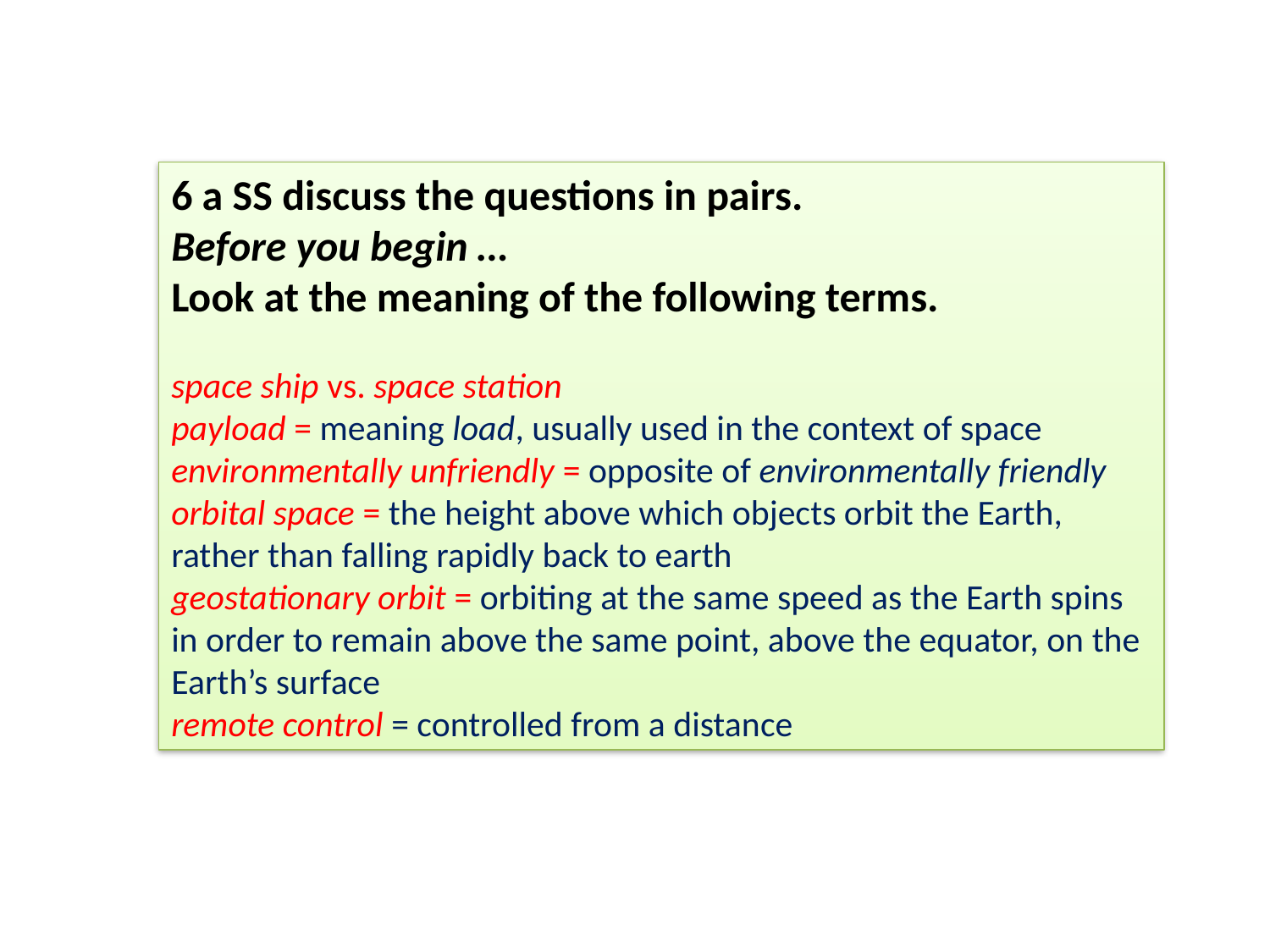

6 a SS discuss the questions in pairs.
Before you begin …
Look at the meaning of the following terms.

space ship vs. space station
payload = meaning load, usually used in the context of space
environmentally unfriendly = opposite of environmentally friendly
orbital space = the height above which objects orbit the Earth, rather than falling rapidly back to earth
geostationary orbit = orbiting at the same speed as the Earth spins in order to remain above the same point, above the equator, on the Earth’s surface
remote control = controlled from a distance